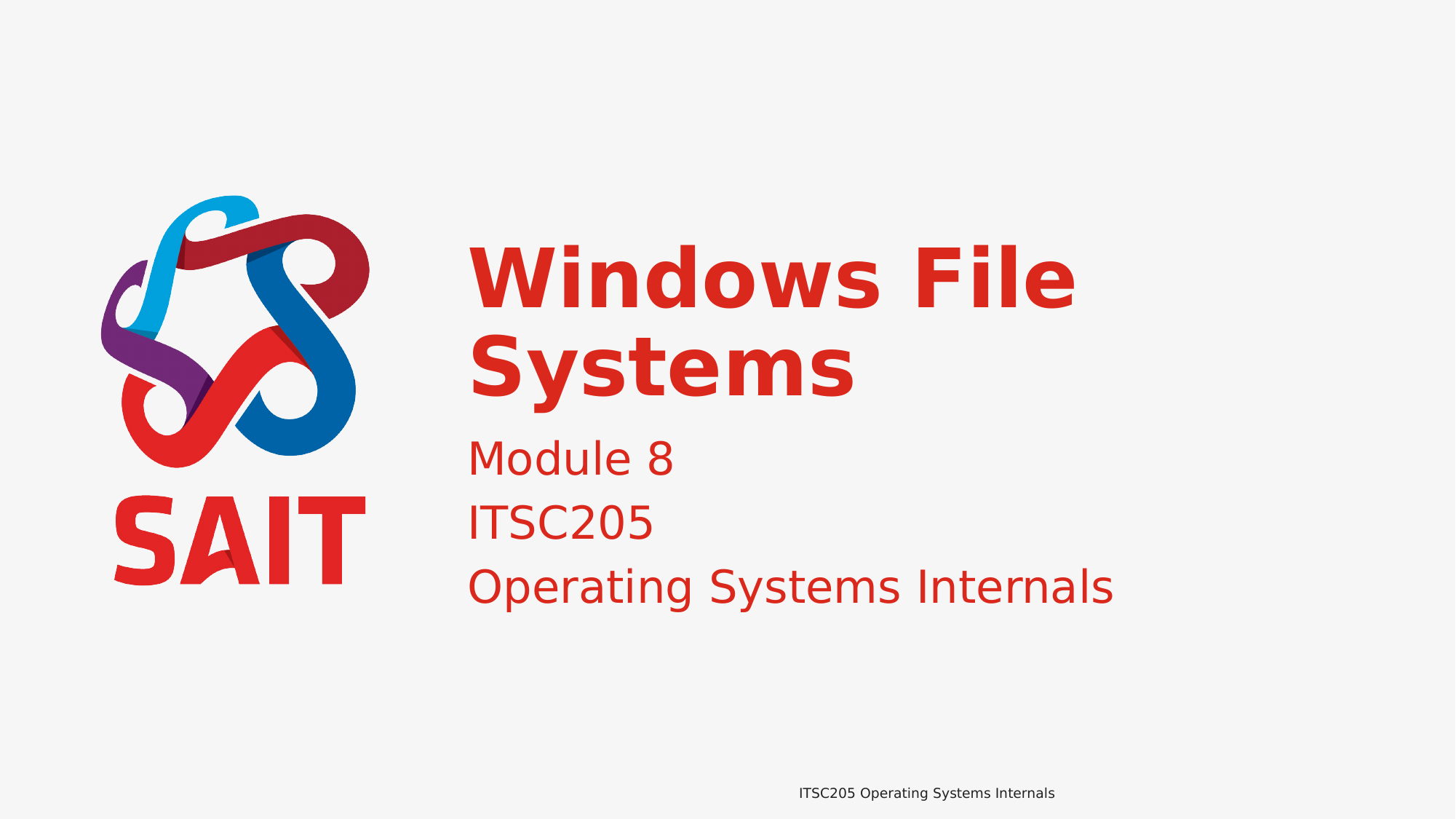

# Windows File Systems
Module 8
ITSC205
Operating Systems Internals
ITSC205 Operating Systems Internals